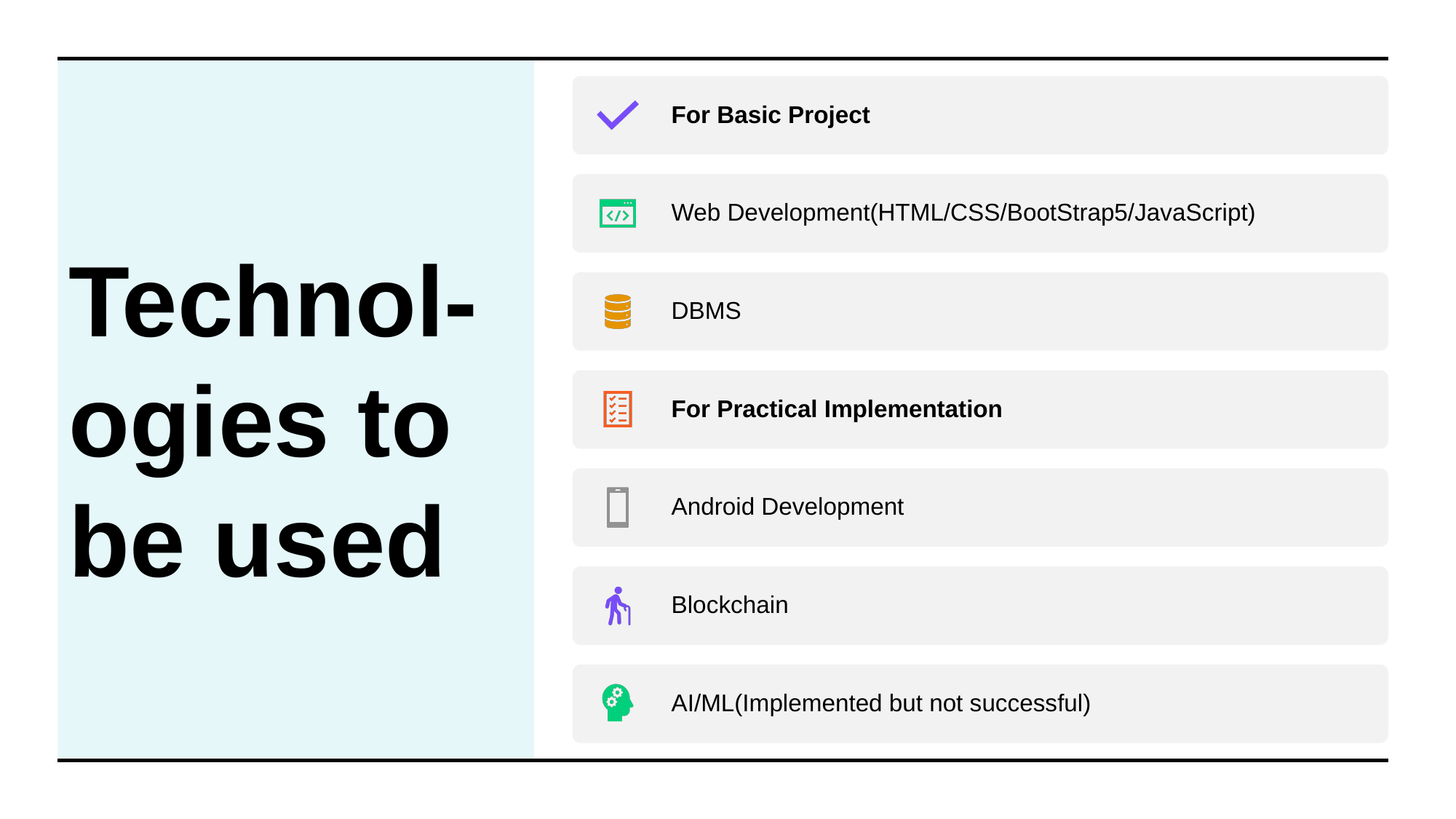

For Basic Project
Web Development(HTML/CSS/BootStrap5/JavaScript)
DBMS
For Practical Implementation
Android Development
Blockchain
AI/ML(Implemented but not successful)
Technol-ogies to be used